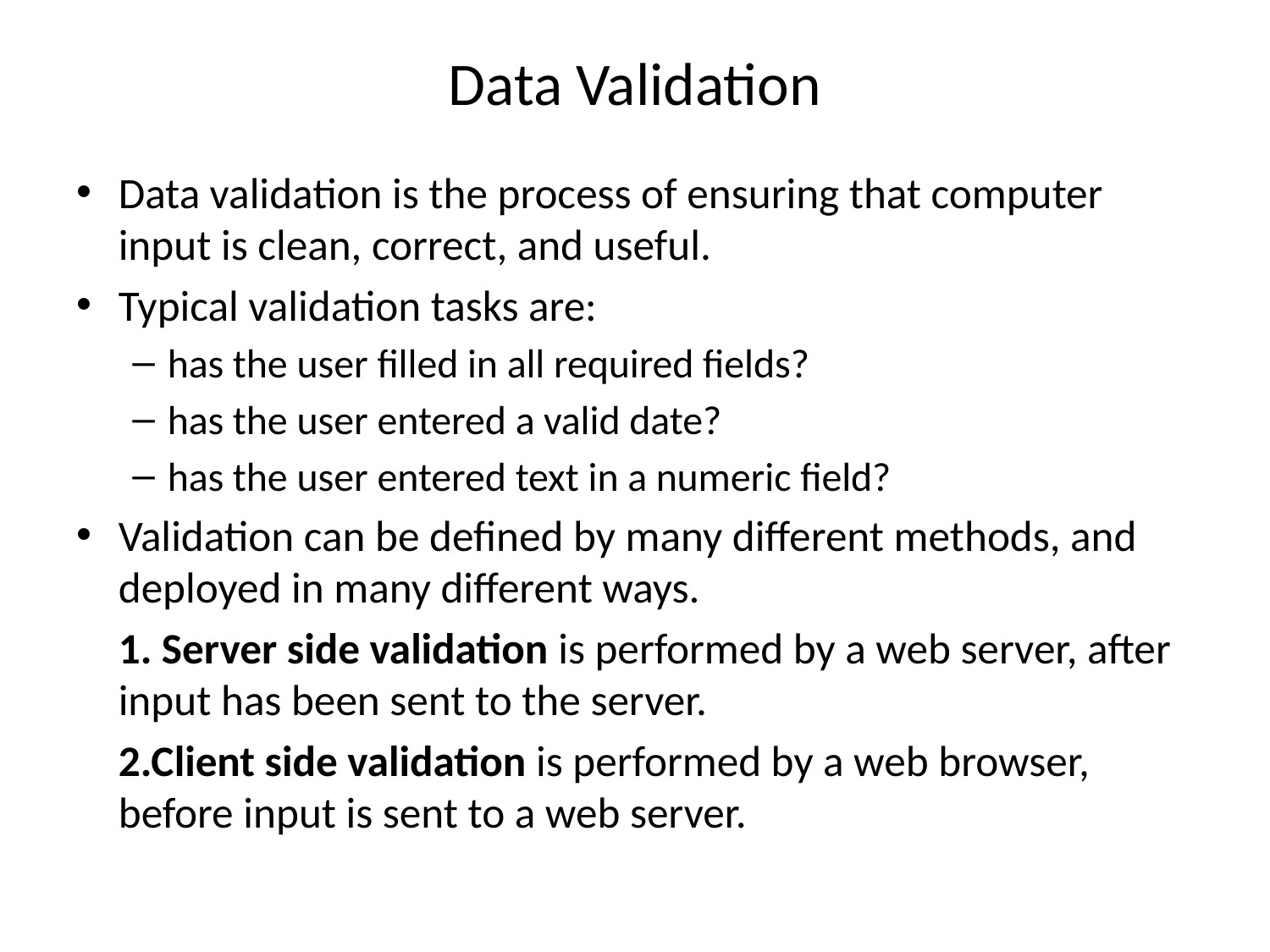

# Data Validation
Data validation is the process of ensuring that computer input is clean, correct, and useful.
Typical validation tasks are:
has the user filled in all required fields?
has the user entered a valid date?
has the user entered text in a numeric field?
Validation can be defined by many different methods, and deployed in many different ways.
	1. Server side validation is performed by a web server, after input has been sent to the server.
	2.Client side validation is performed by a web browser, before input is sent to a web server.